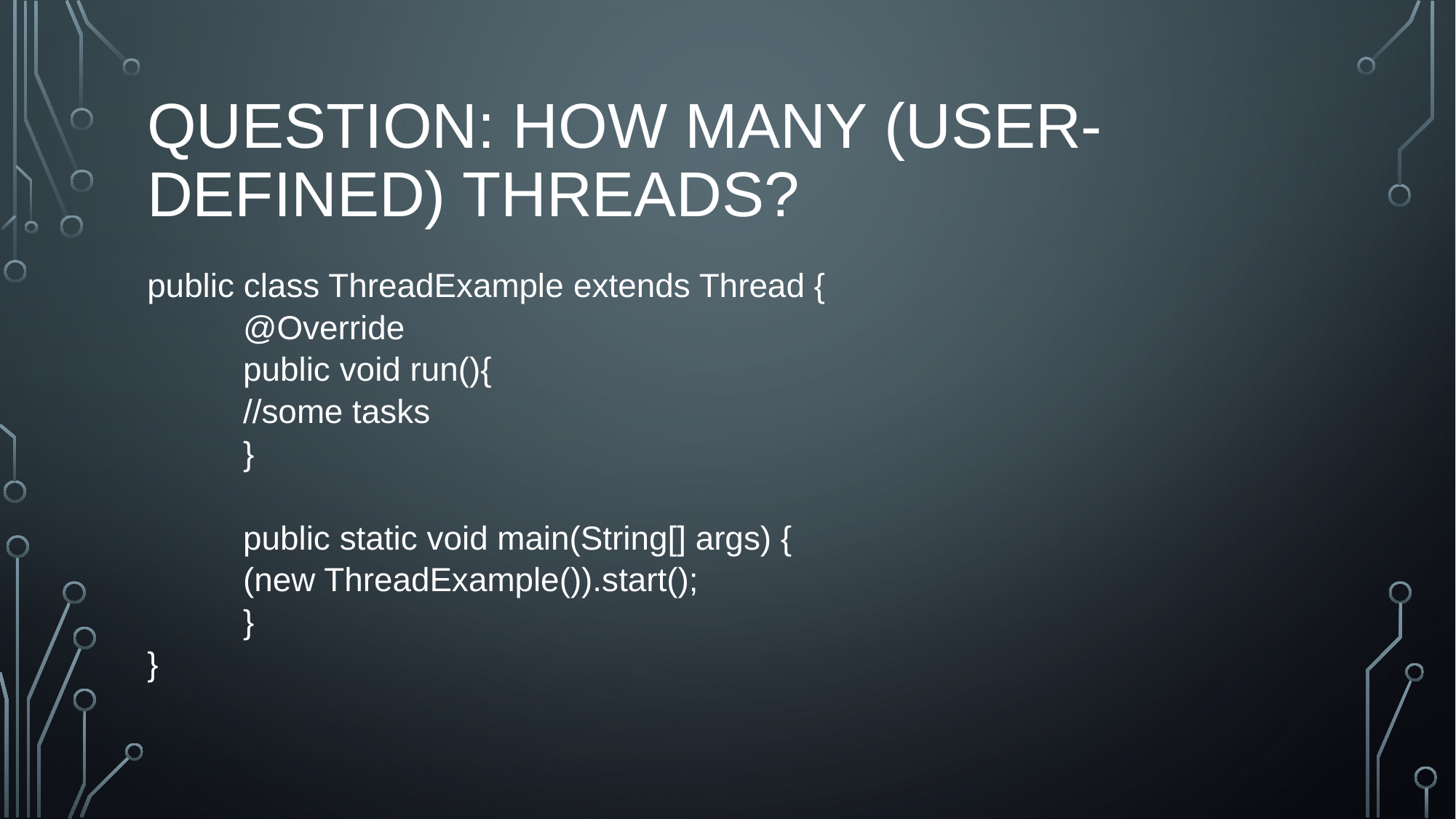

# Question: how many (user-defined) threads?
public class ThreadExample extends Thread {
	@Override
	public void run(){
		//some tasks
	}

	public static void main(String[] args) {
		(new ThreadExample()).start();
	}
}